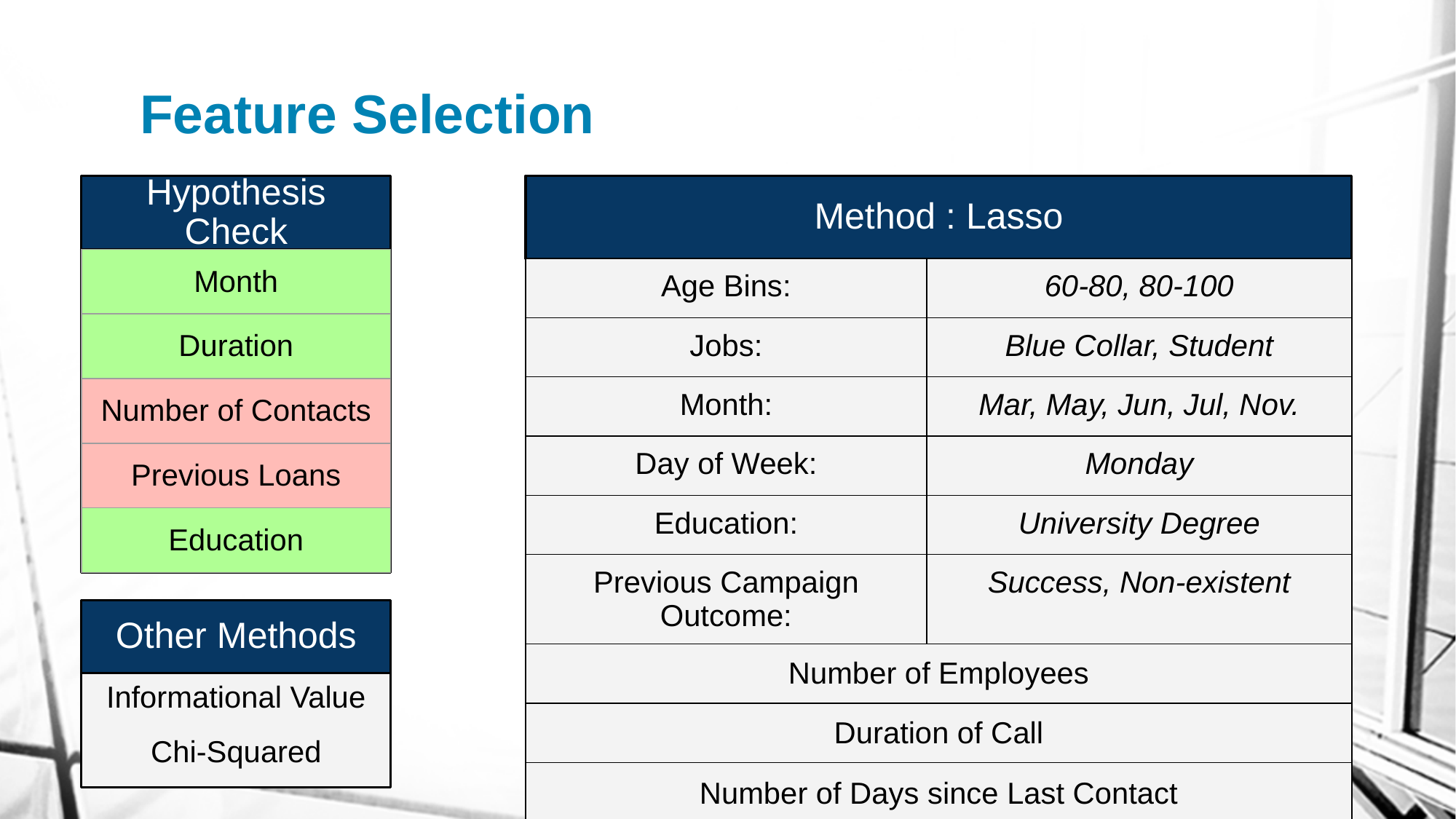

# Feature Selection
Hypothesis Check
Method : Lasso
| Month |
| --- |
| Duration |
| Number of Contacts |
| Previous Loans |
| Education |

| Age Bins: | 60-80, 80-100 |
| --- | --- |
| Jobs: | Blue Collar, Student |
| Month: | Mar, May, Jun, Jul, Nov. |
| Day of Week: | Monday |
| Education: | University Degree |
| Previous Campaign Outcome: | Success, Non-existent |
| Number of Employees |  |
| Duration of Call |  |
| Number of Days since Last Contact |  |
Other Methods

Informational Value

Chi-Squared